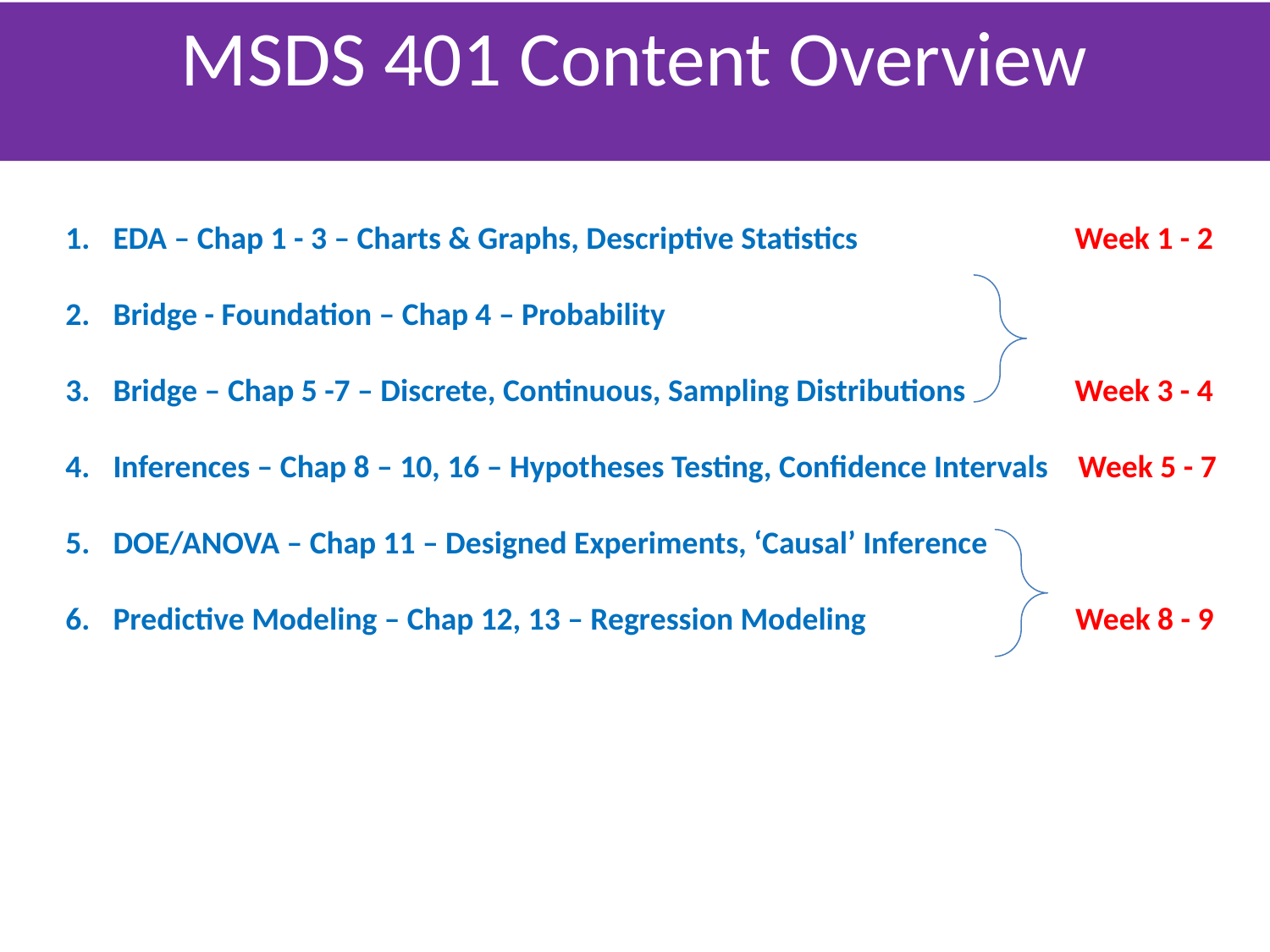

MSDS 401 Content Overview
EDA – Chap 1 - 3 – Charts & Graphs, Descriptive Statistics                              Week 1 - 2

Bridge - Foundation – Chap 4 – Probability

Bridge – Chap 5 -7 – Discrete, Continuous, Sampling Distributions               Week 3 - 4

Inferences – Chap 8 – 10, 16 – Hypotheses Testing, Confidence Intervals    Week 5 - 7

DOE/ANOVA – Chap 11 – Designed Experiments, ‘Causal’ Inference

Predictive Modeling – Chap 12, 13 – Regression Modeling                             Week 8 - 9